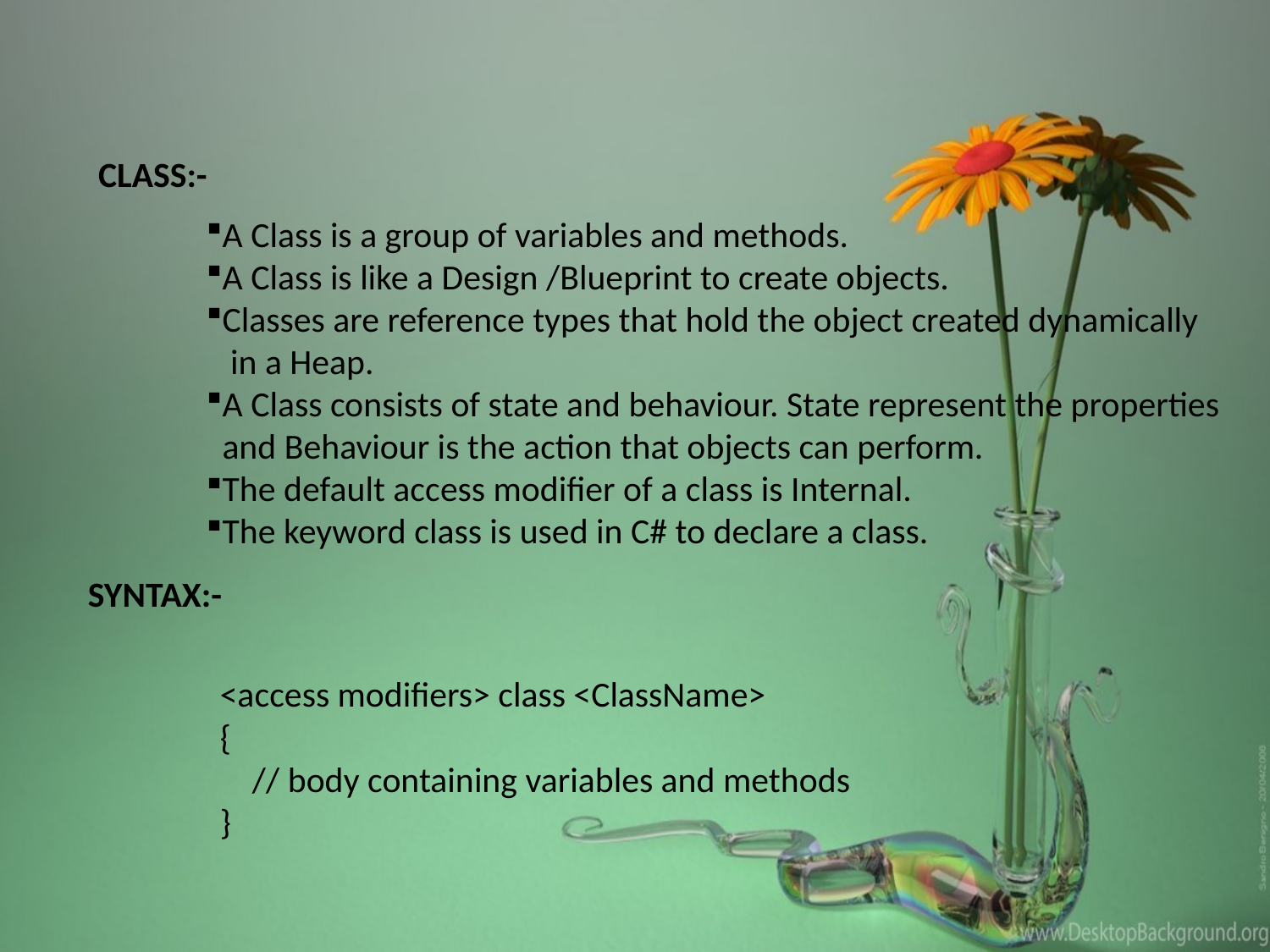

CLASS:-
A Class is a group of variables and methods.
A Class is like a Design /Blueprint to create objects.
Classes are reference types that hold the object created dynamically
   in a Heap.
A Class consists of state and behaviour. State represent the properties
  and Behaviour is the action that objects can perform.
The default access modifier of a class is Internal.
The keyword class is used in C# to declare a class.

SYNTAX:-
<access modifiers> class <ClassName>
{
    // body containing variables and methods
}